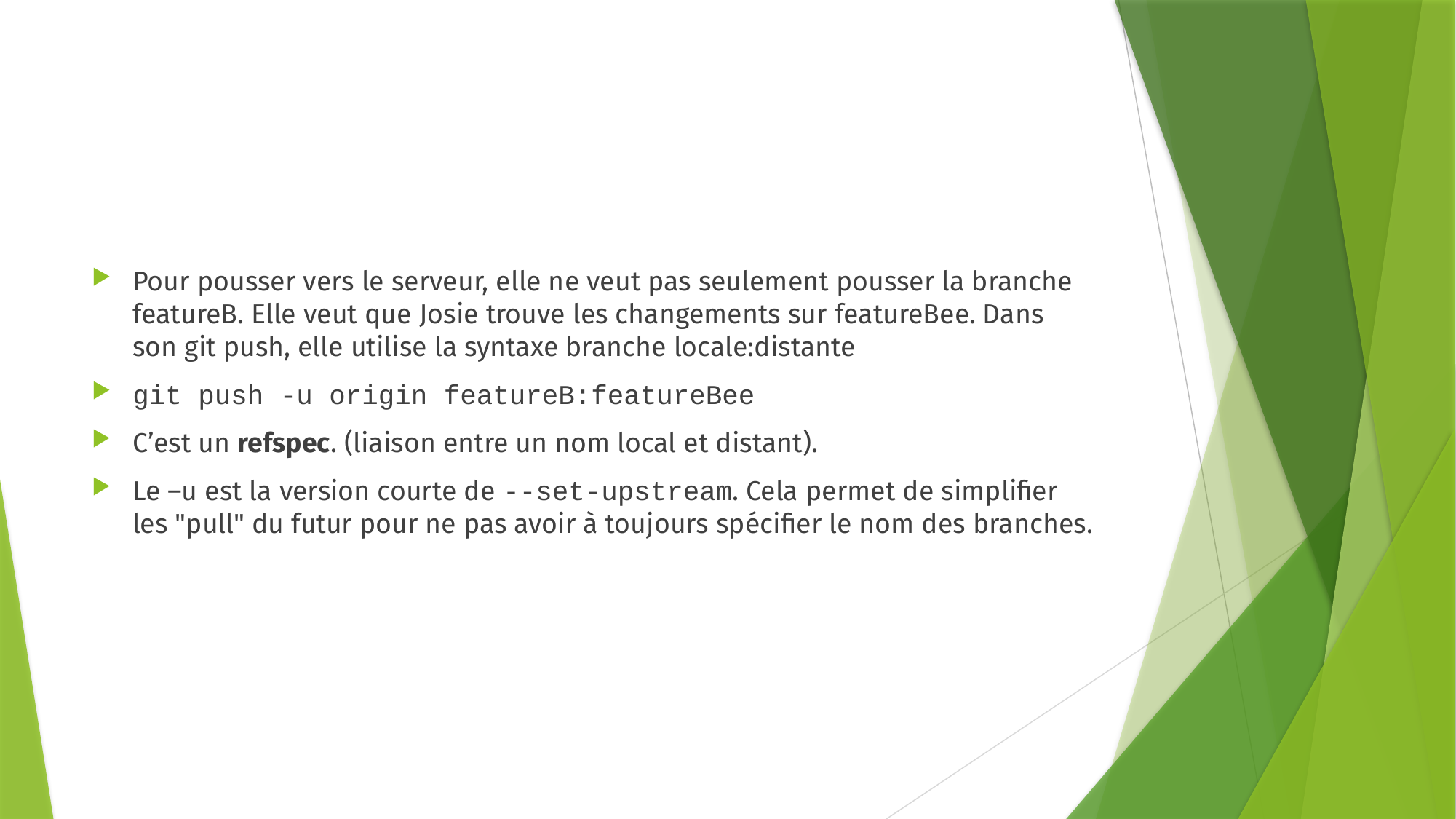

#
Pour pousser vers le serveur, elle ne veut pas seulement pousser la branche featureB. Elle veut que Josie trouve les changements sur featureBee. Dans son git push, elle utilise la syntaxe branche locale:distante
git push -u origin featureB:featureBee
C’est un refspec. (liaison entre un nom local et distant).
Le –u est la version courte de --set-upstream. Cela permet de simplifier les "pull" du futur pour ne pas avoir à toujours spécifier le nom des branches.